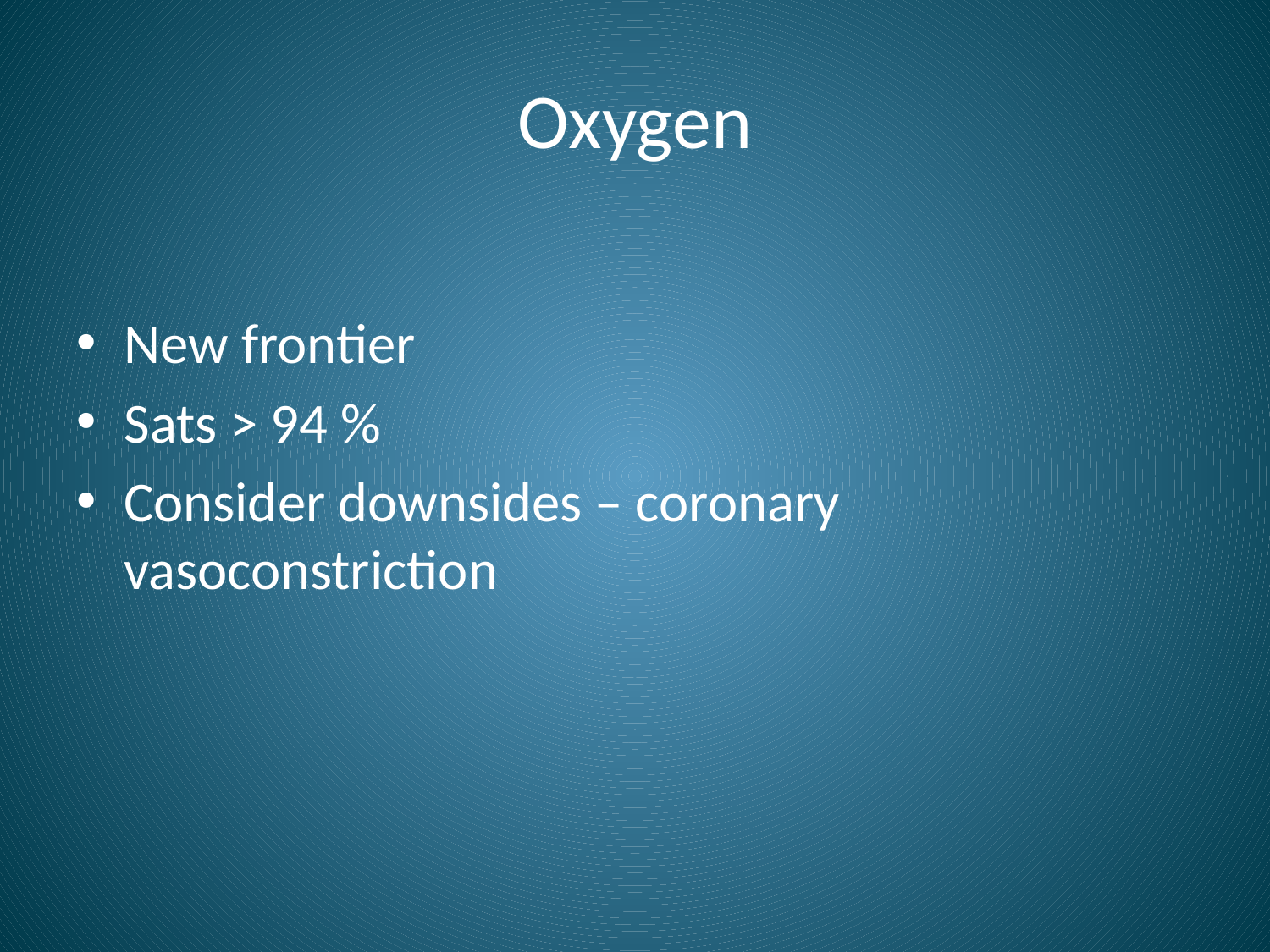

# Oxygen

New frontier
Sats > 94 %
Consider downsides – coronary vasoconstriction